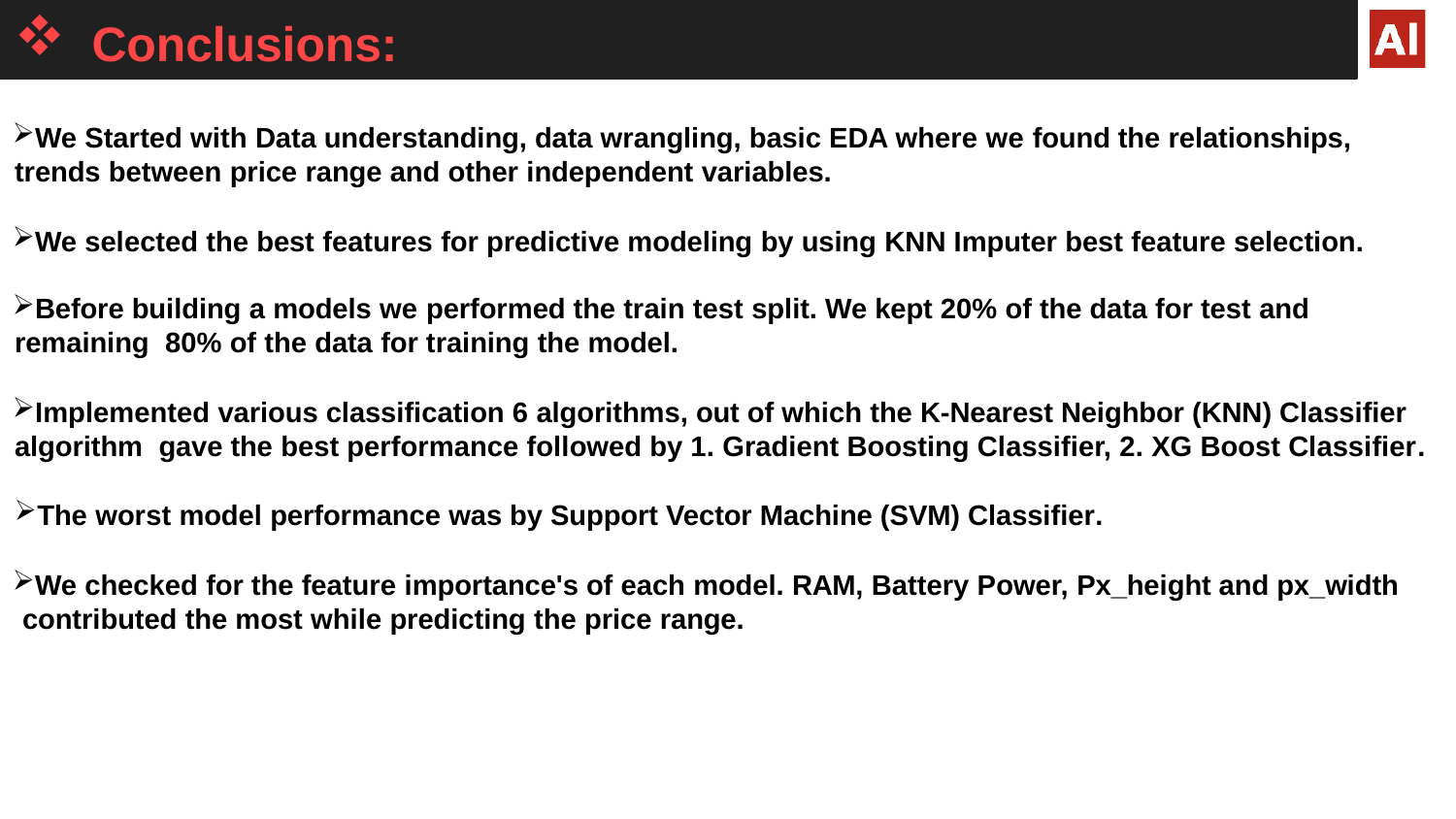

Conclusions:
We Started with Data understanding, data wrangling, basic EDA where we found the relationships,  trends between price range and other independent variables.

We selected the best features for predictive modeling by using KNN Imputer best feature selection.

Before building a models we performed the train test split. We kept 20% of the data for test and remaining  80% of the data for training the model.

Implemented various classification 6 algorithms, out of which the K-Nearest Neighbor (KNN) Classifier algorithm  gave the best performance followed by 1. Gradient Boosting Classifier, 2. XG Boost Classifier.

The worst model performance was by Support Vector Machine (SVM) Classifier.

We checked for the feature importance's of each model. RAM, Battery Power, Px_height and px_width  contributed the most while predicting the price range.